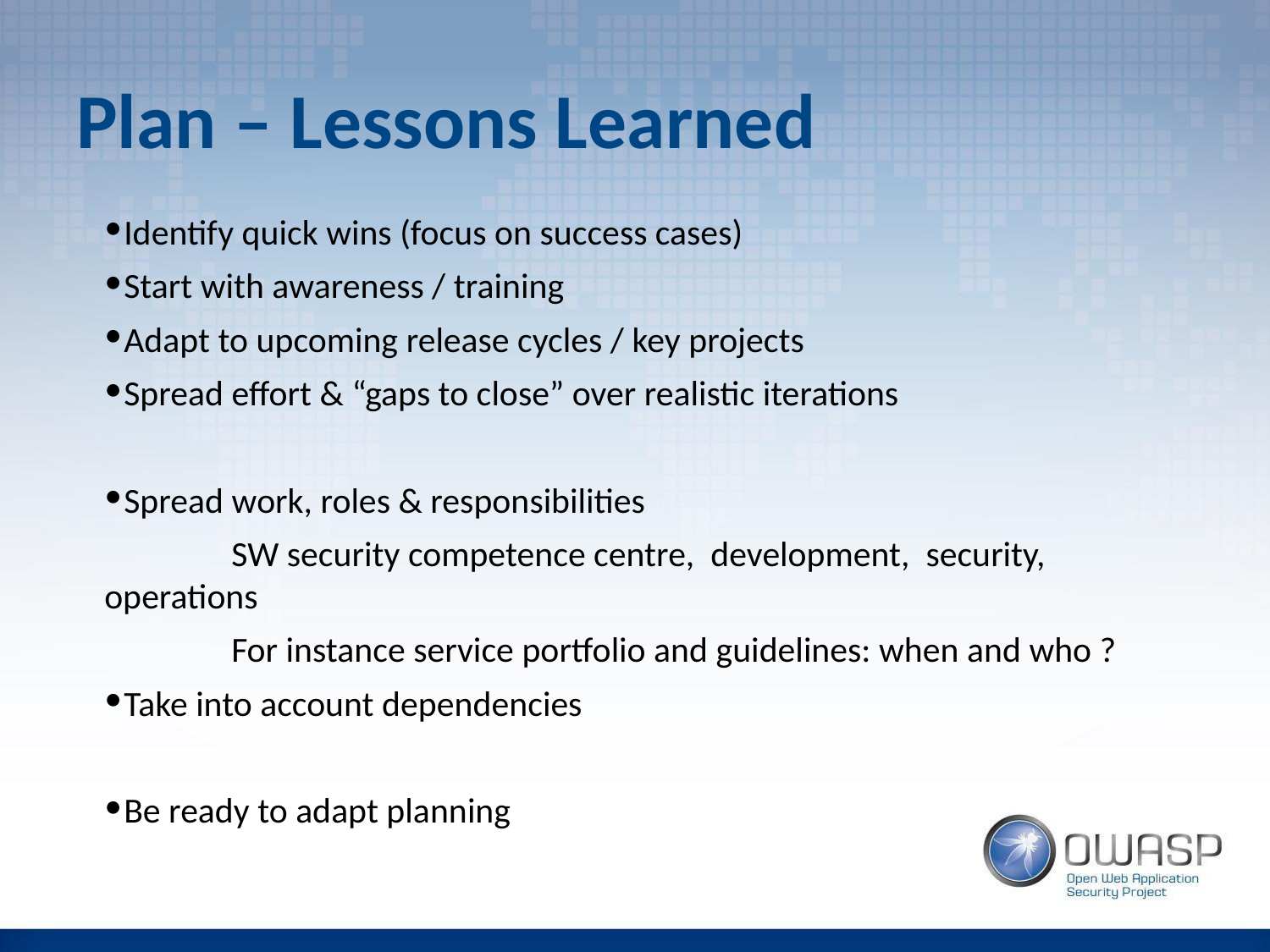

# Plan – Lessons Learned
Identify quick wins (focus on success cases)
Start with awareness / training
Adapt to upcoming release cycles / key projects
Spread effort & “gaps to close” over realistic iterations

Spread work, roles & responsibilities
	SW security competence centre,  development,  security,  operations
	For instance service portfolio and guidelines: when and who ?
Take into account dependencies

Be ready to adapt planning